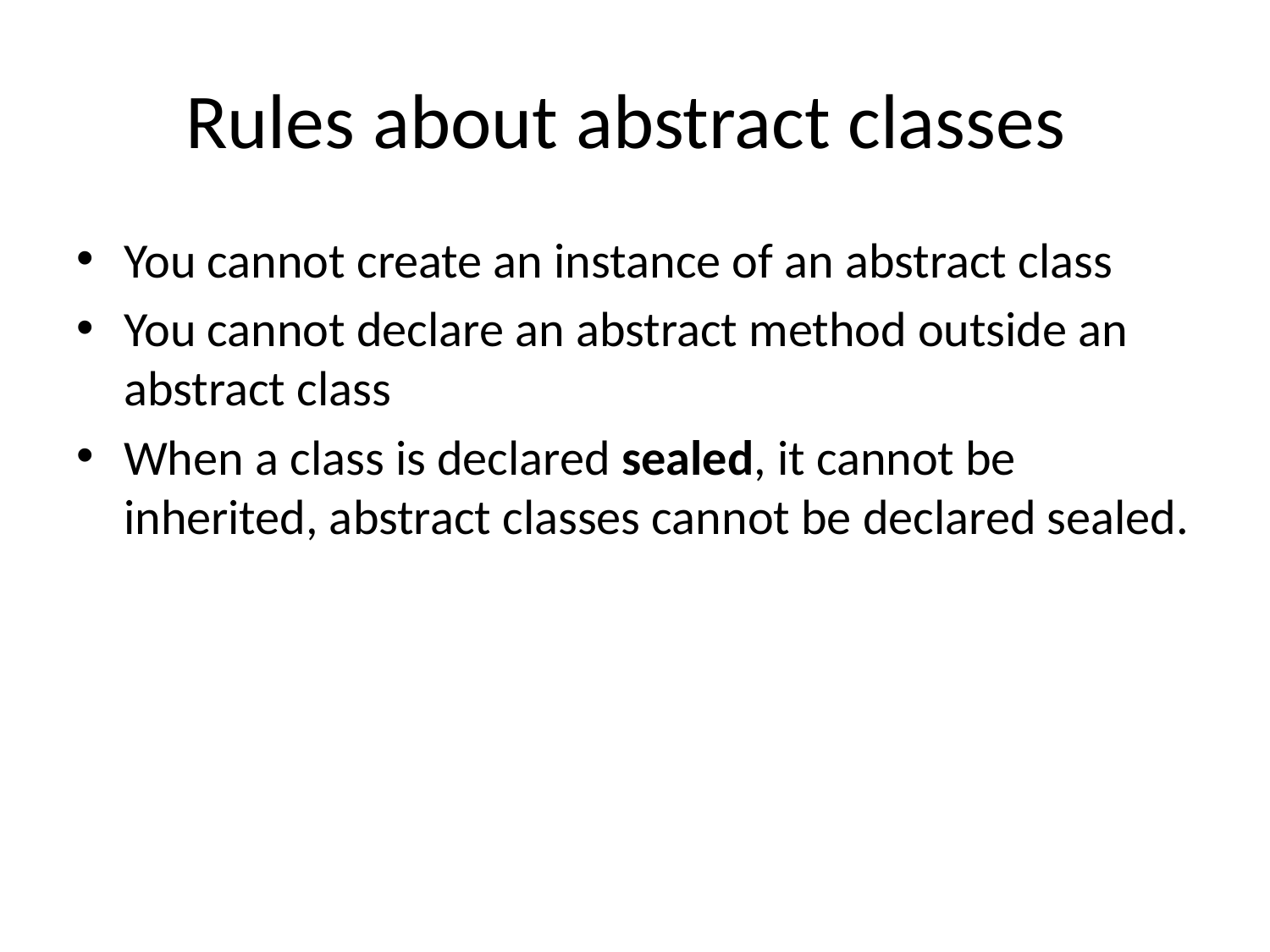

# Rules about abstract classes
You cannot create an instance of an abstract class
You cannot declare an abstract method outside an abstract class
When a class is declared sealed, it cannot be inherited, abstract classes cannot be declared sealed.